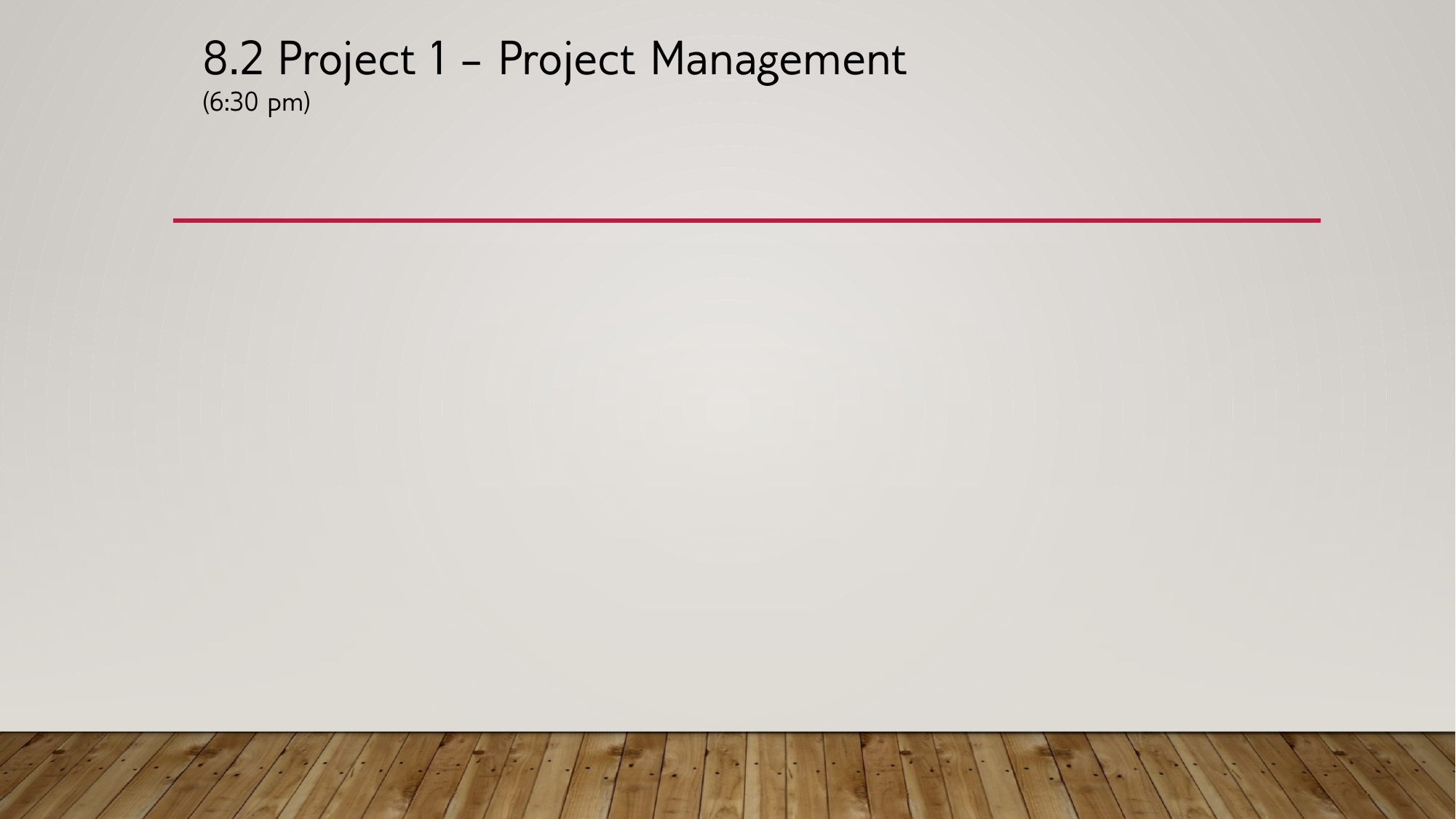

8.2 Project 1 – Project Management
(6:30 pm)